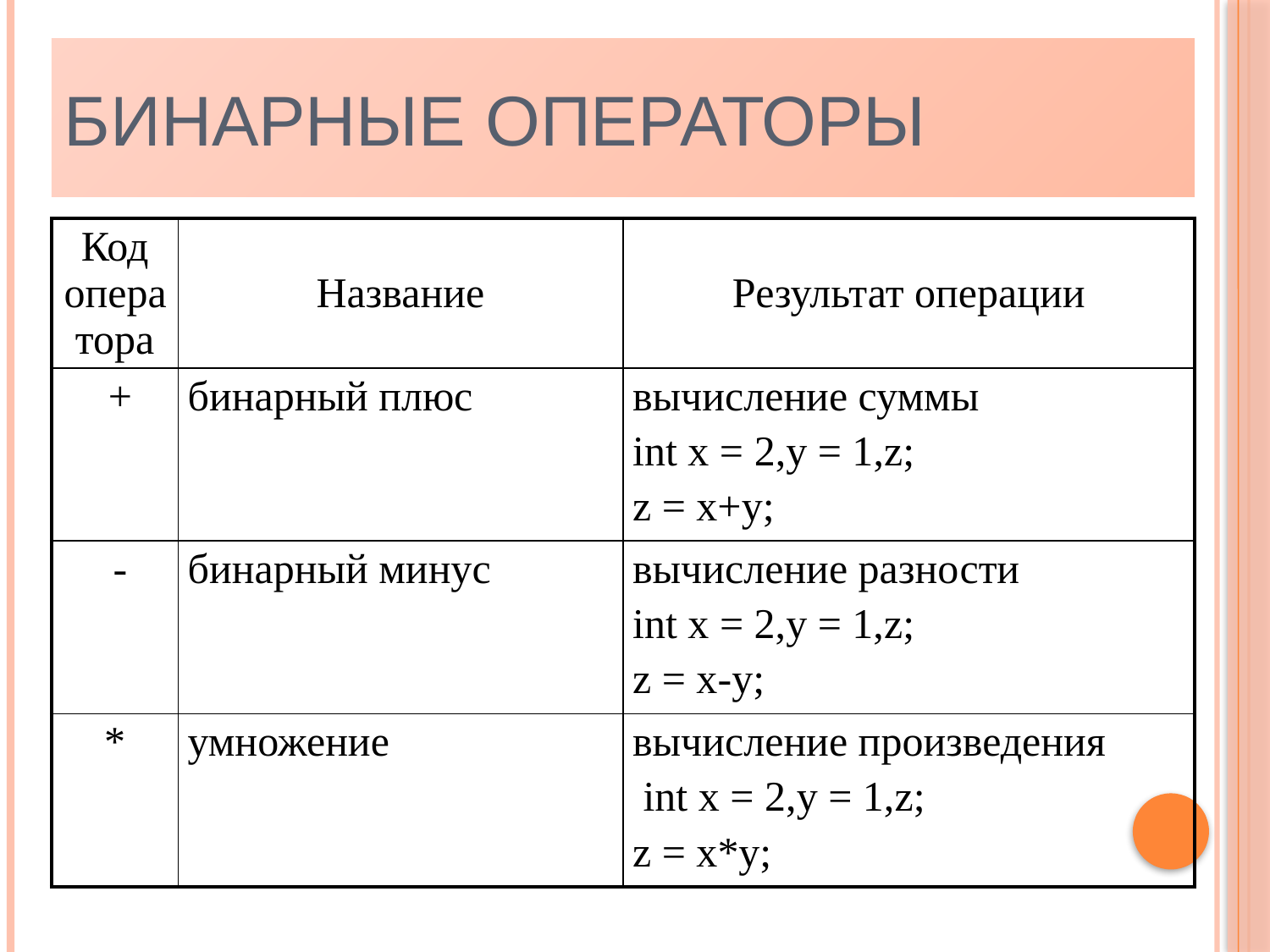

Бинарные операторы
| Код оператора | Название | Результат операции |
| --- | --- | --- |
| + | бинарный плюс | вычисление суммы int x = 2,y = 1,z; z = x+y; |
| - | бинарный минус | вычисление разности int x = 2,y = 1,z; z = x-y; |
| \* | умножение | вычисление произведения int x = 2,y = 1,z; z = x\*y; |